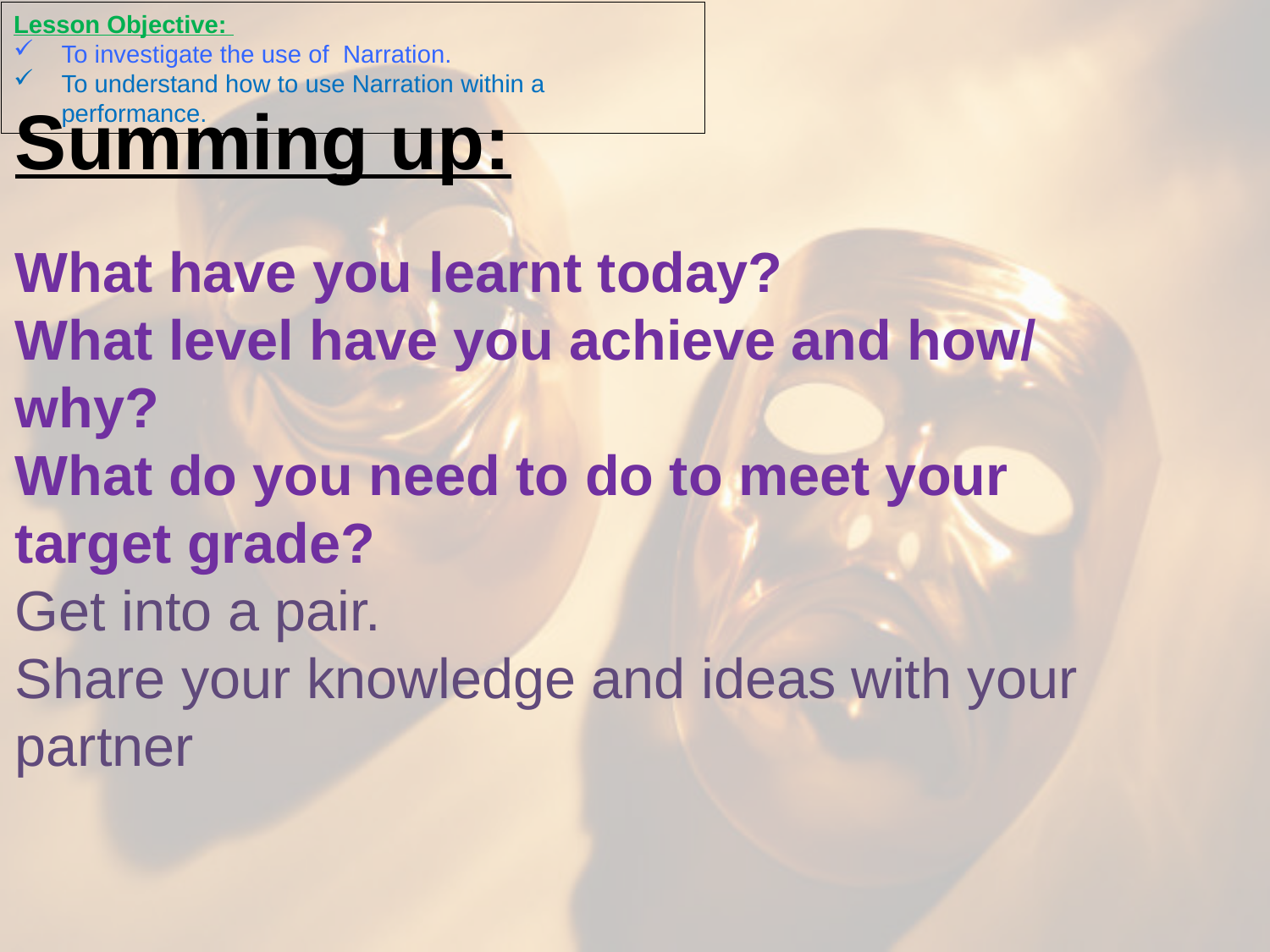

Lesson Objective:
To investigate the use of  Narration.
To understand how to use Narration within a performance.
Summing up:

What have you learnt today?
What level have you achieve and how/ why?
What do you need to do to meet your target grade?
Get into a pair.
Share your knowledge and ideas with your partner